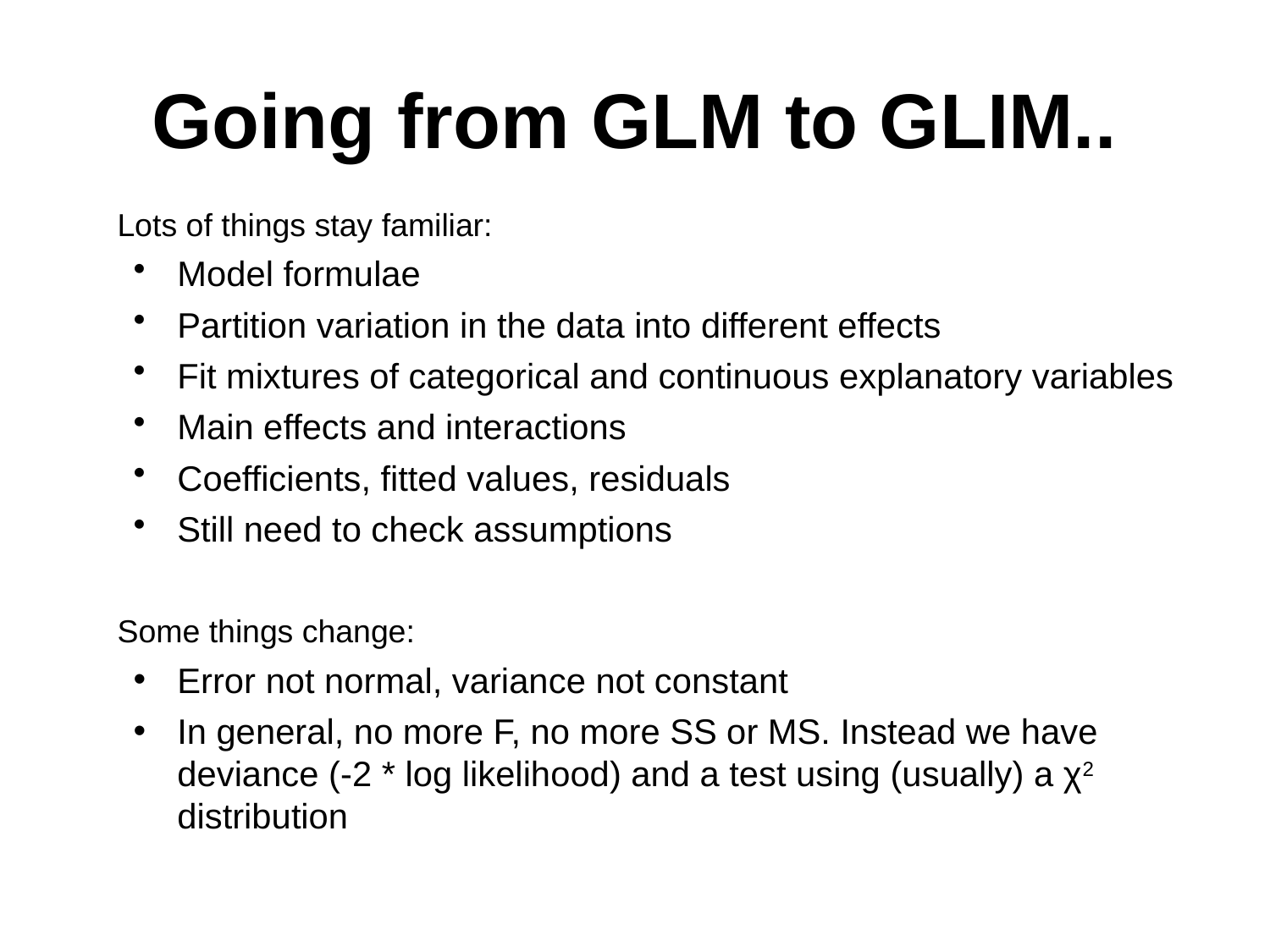

Going from GLM to GLIM..
Lots of things stay familiar:
Model formulae
Partition variation in the data into different effects
Fit mixtures of categorical and continuous explanatory variables
Main effects and interactions
Coefficients, fitted values, residuals
Still need to check assumptions

Some things change:
Error not normal, variance not constant
In general, no more F, no more SS or MS. Instead we have deviance (-2 * log likelihood) and a test using (usually) a χ2  distribution